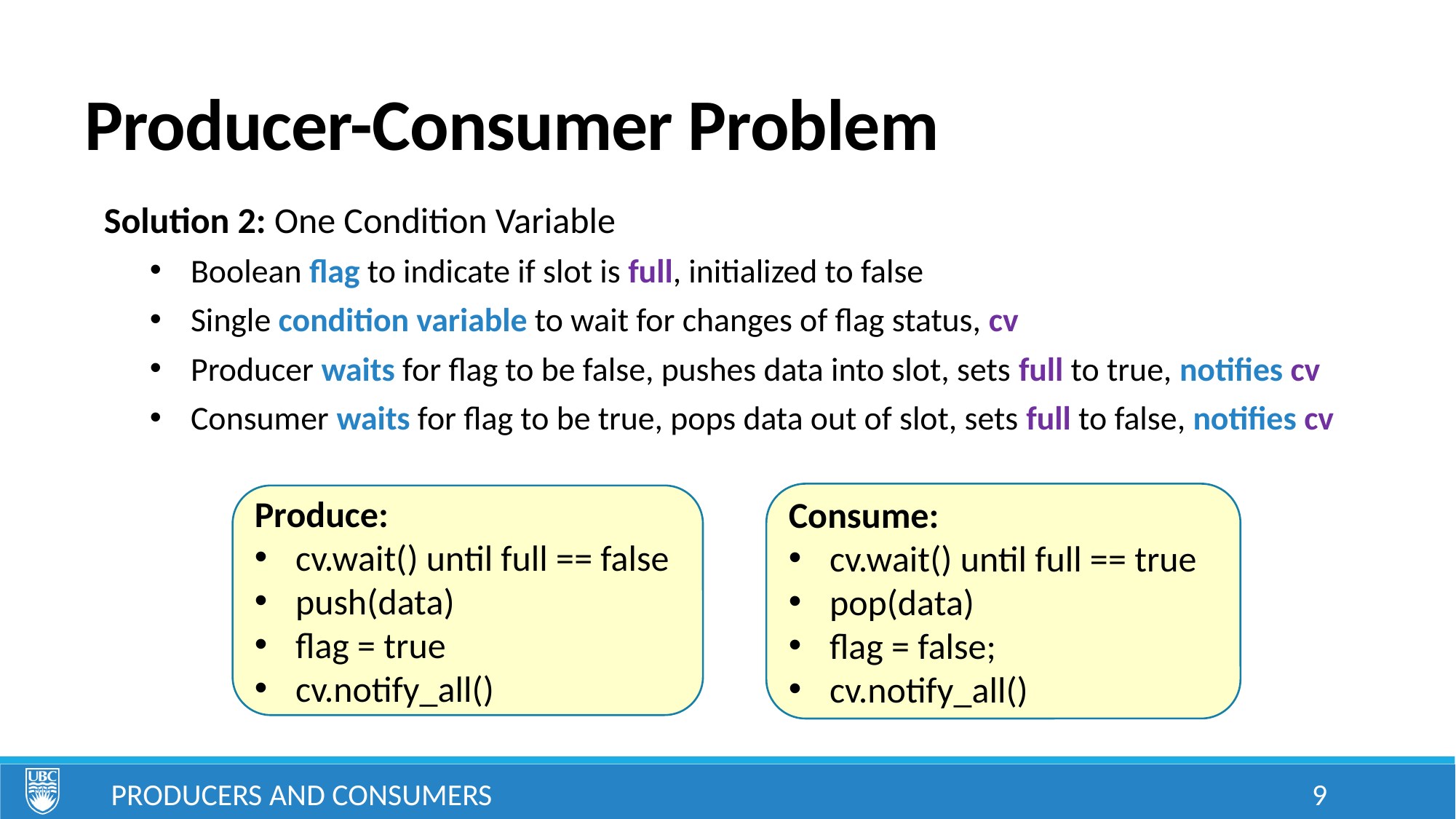

# Producer-Consumer Problem
Solution 2: One Condition Variable
Boolean flag to indicate if slot is full, initialized to false
Single condition variable to wait for changes of flag status, cv
Producer waits for flag to be false, pushes data into slot, sets full to true, notifies cv
Consumer waits for flag to be true, pops data out of slot, sets full to false, notifies cv
Consume:
cv.wait() until full == true
pop(data)
flag = false;
cv.notify_all()
Produce:
cv.wait() until full == false
push(data)
flag = true
cv.notify_all()
Producers and Consumers
9